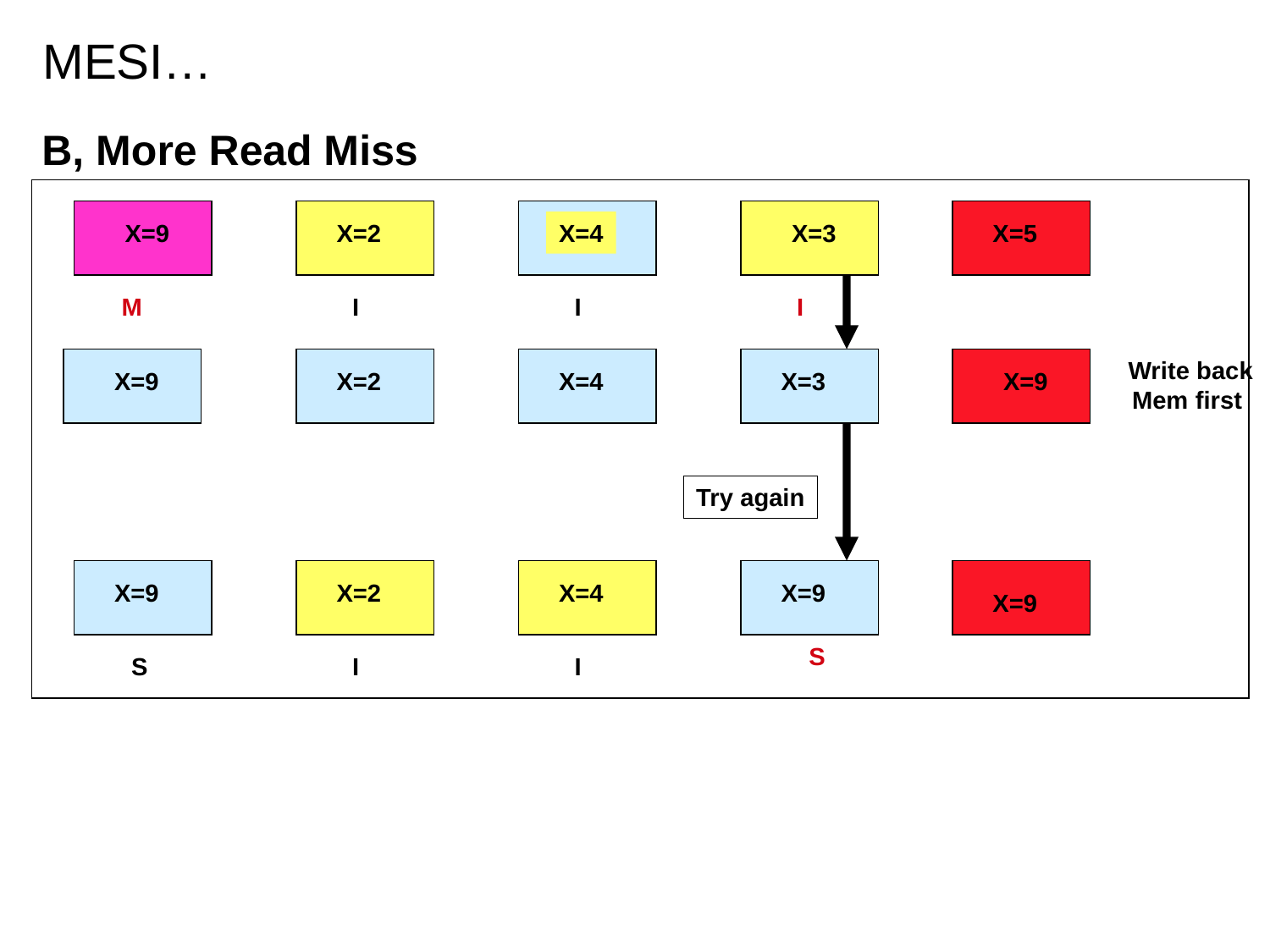

# MESI…
B, More Read Miss

X=9
X=2
X=4
X=3
X=5

M
I
I
I

Write back Mem first
X=9
X=2
X=4
X=3
X=9

Try again

X=9
X=2
X=4
X=9
X=9
S
S
I
I